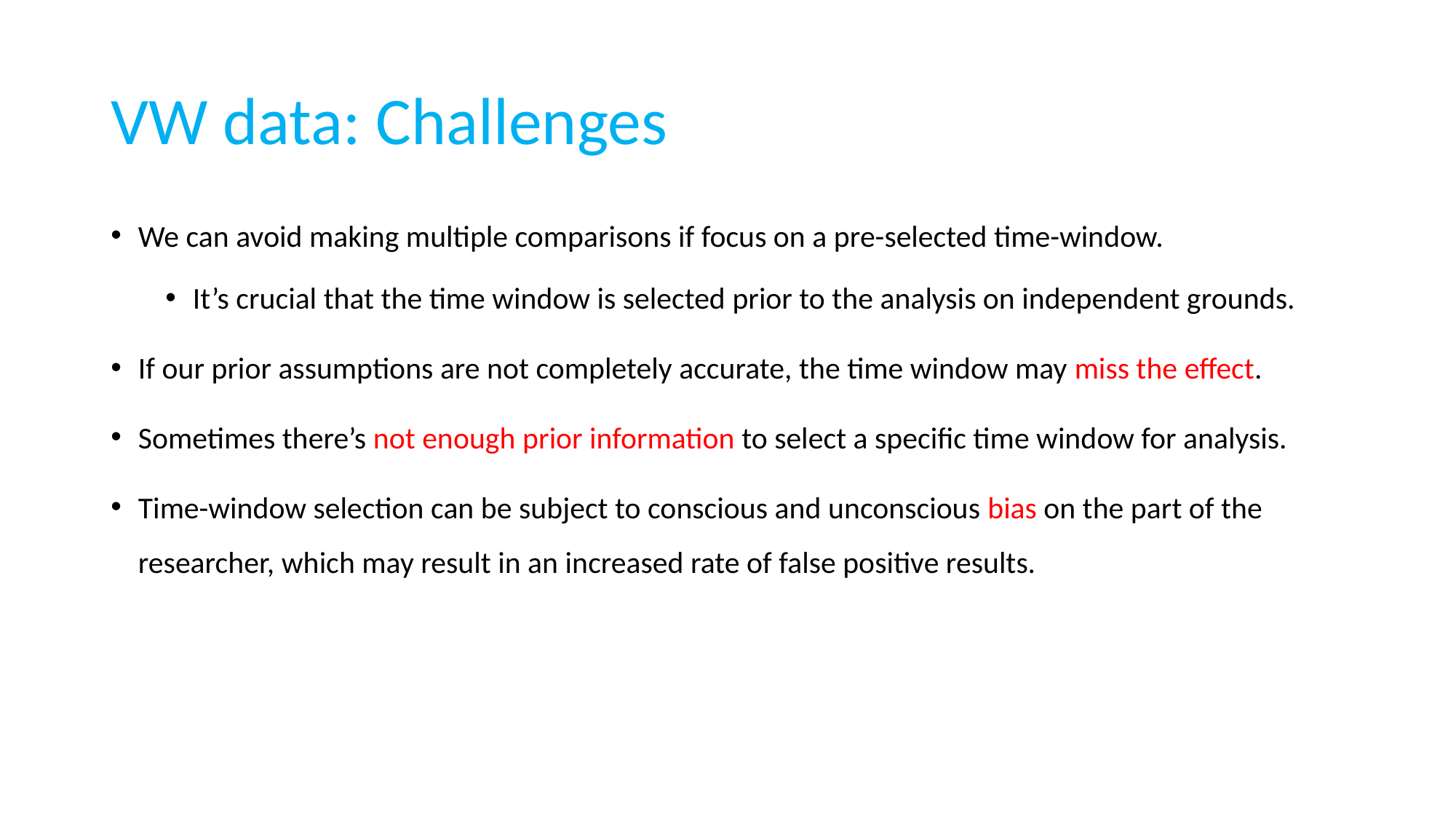

# VW data: Challenges
We can avoid making multiple comparisons if focus on a pre-selected time-window.
It’s crucial that the time window is selected prior to the analysis on independent grounds.
If our prior assumptions are not completely accurate, the time window may miss the effect.
Sometimes there’s not enough prior information to select a specific time window for analysis.
Time-window selection can be subject to conscious and unconscious bias on the part of the researcher, which may result in an increased rate of false positive results.